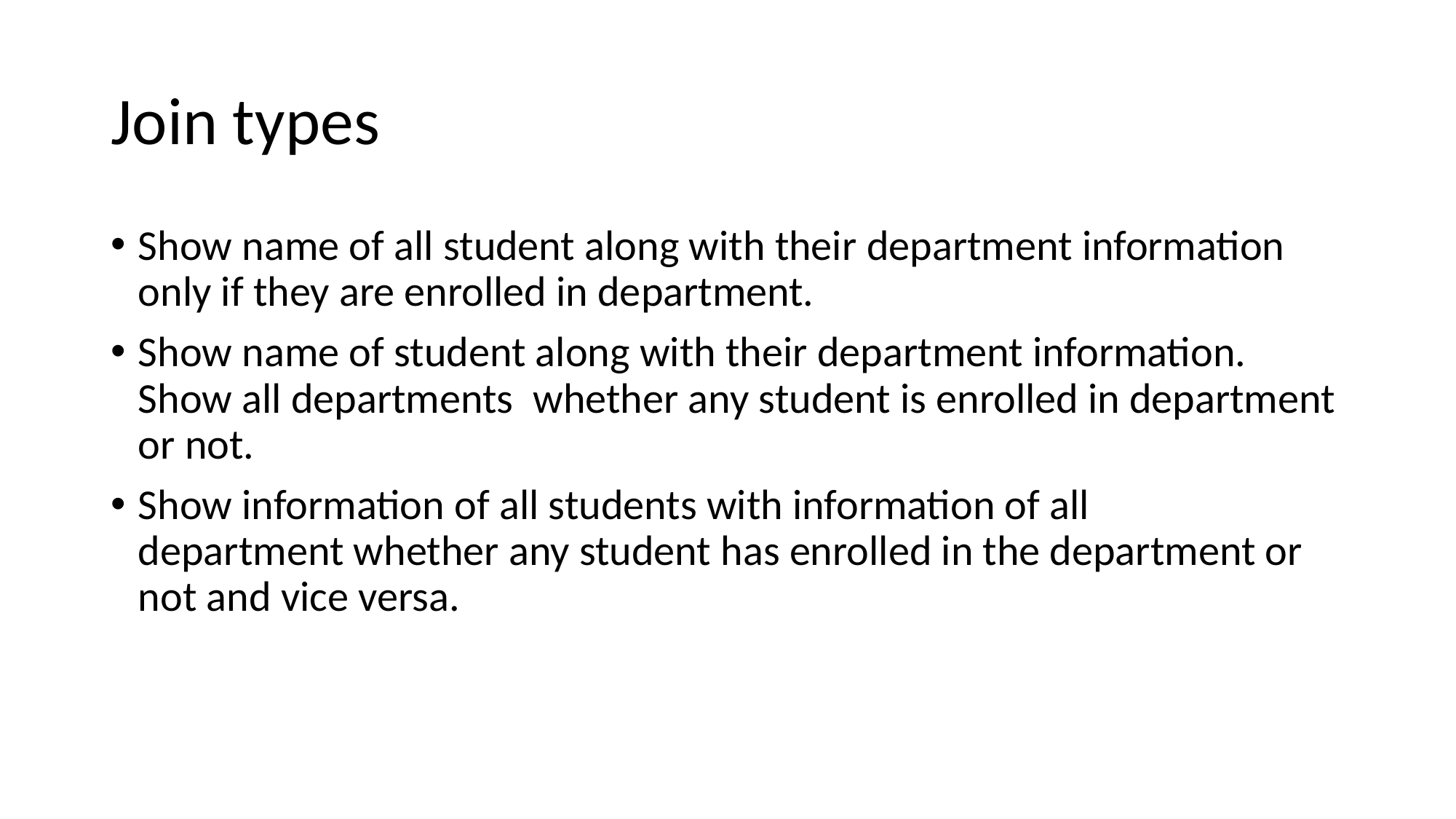

# Join types
Show name of all student along with their department information only if they are enrolled in department.
Show name of student along with their department information. Show all departments  whether any student is enrolled in department or not.
Show information of all students with information of all department whether any student has enrolled in the department or not and vice versa.